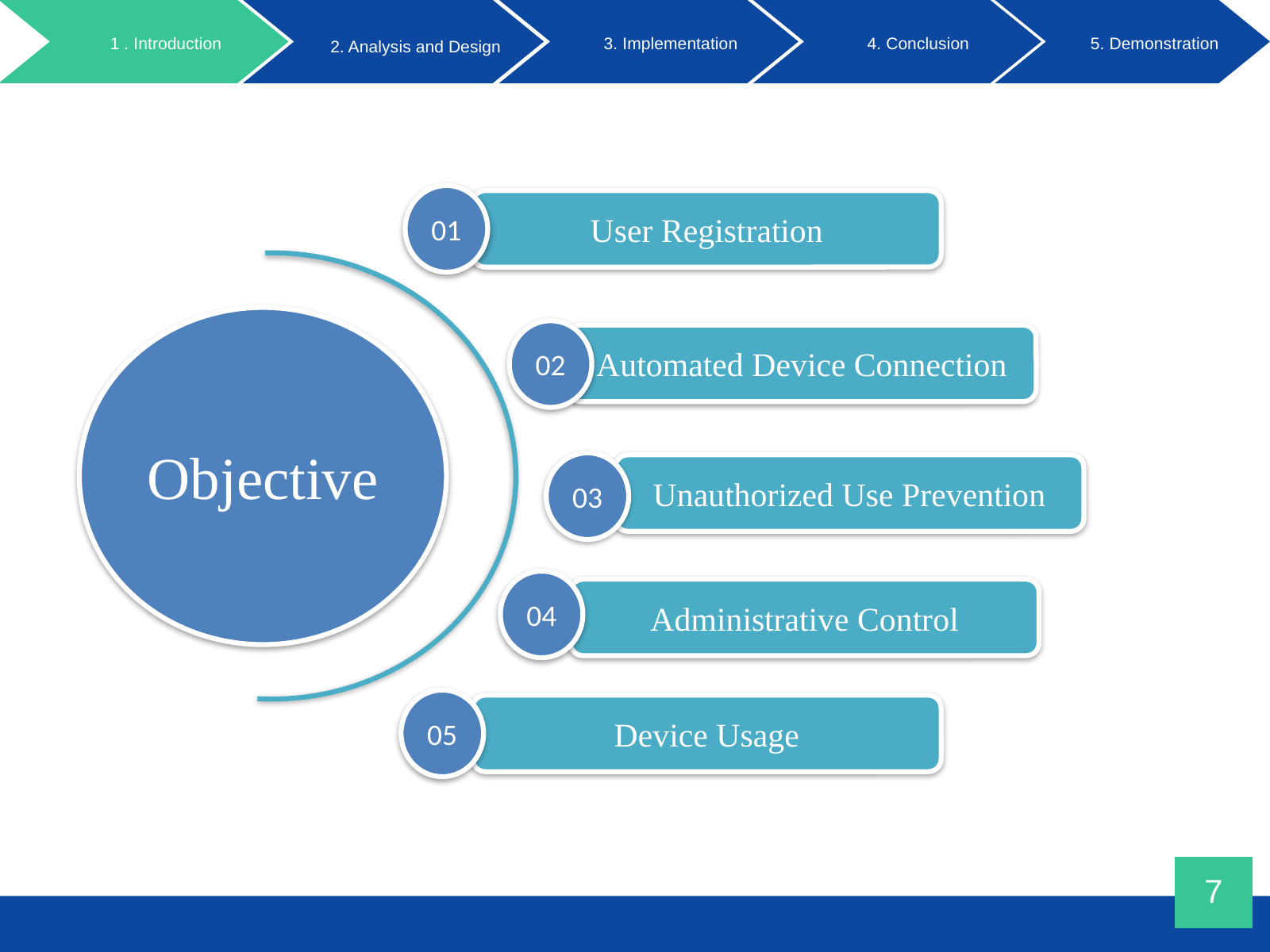

1 . Introduction

3. Implementation

4. Conclusion

5. Demonstration

2. Analysis and Design
01
User Registration

Objective
02
Automated Device Connection
03
Unauthorized Use Prevention
04
Administrative Control
05
Device Usage

7